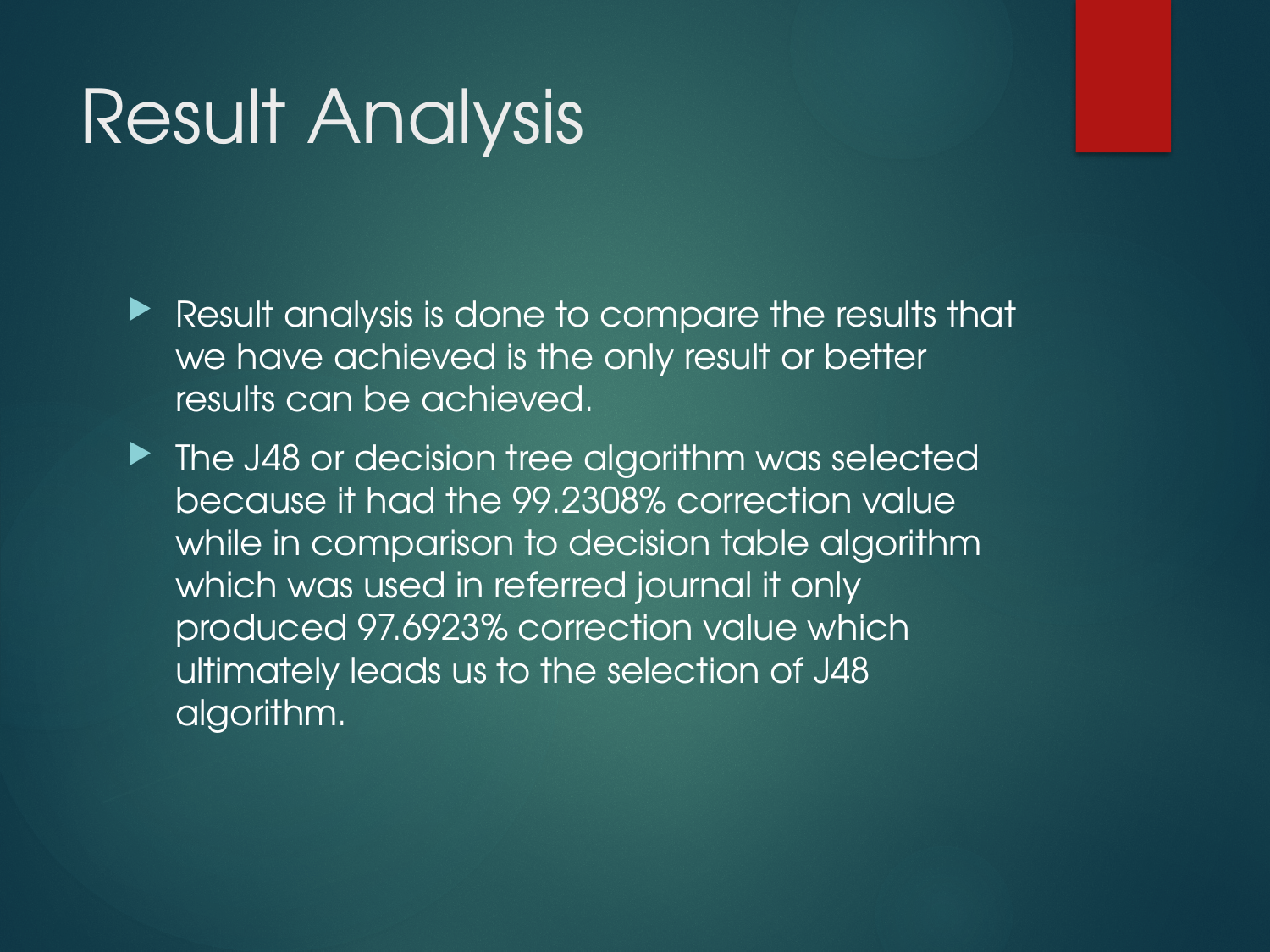

# Result Analysis
Result analysis is done to compare the results that we have achieved is the only result or better results can be achieved.
The J48 or decision tree algorithm was selected because it had the 99.2308% correction value while in comparison to decision table algorithm which was used in referred journal it only produced 97.6923% correction value which ultimately leads us to the selection of J48 algorithm.